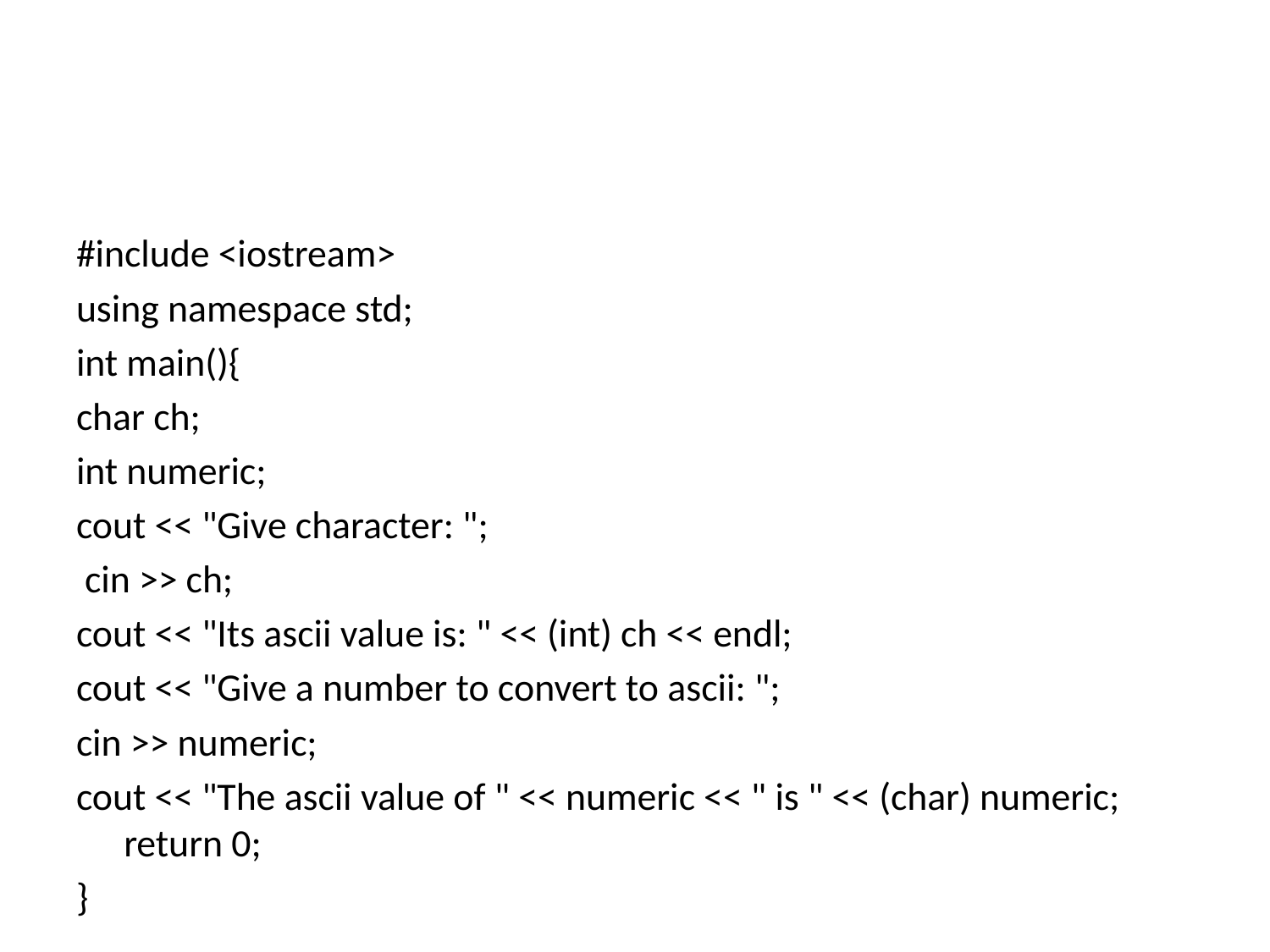

#
#include <iostream>
using namespace std;
int main(){
char ch;
int numeric;
cout << "Give character: ";
 cin >> ch;
cout << "Its ascii value is: " << (int) ch << endl;
cout << "Give a number to convert to ascii: ";
cin >> numeric;
cout << "The ascii value of " << numeric << " is " << (char) numeric; return 0;
}